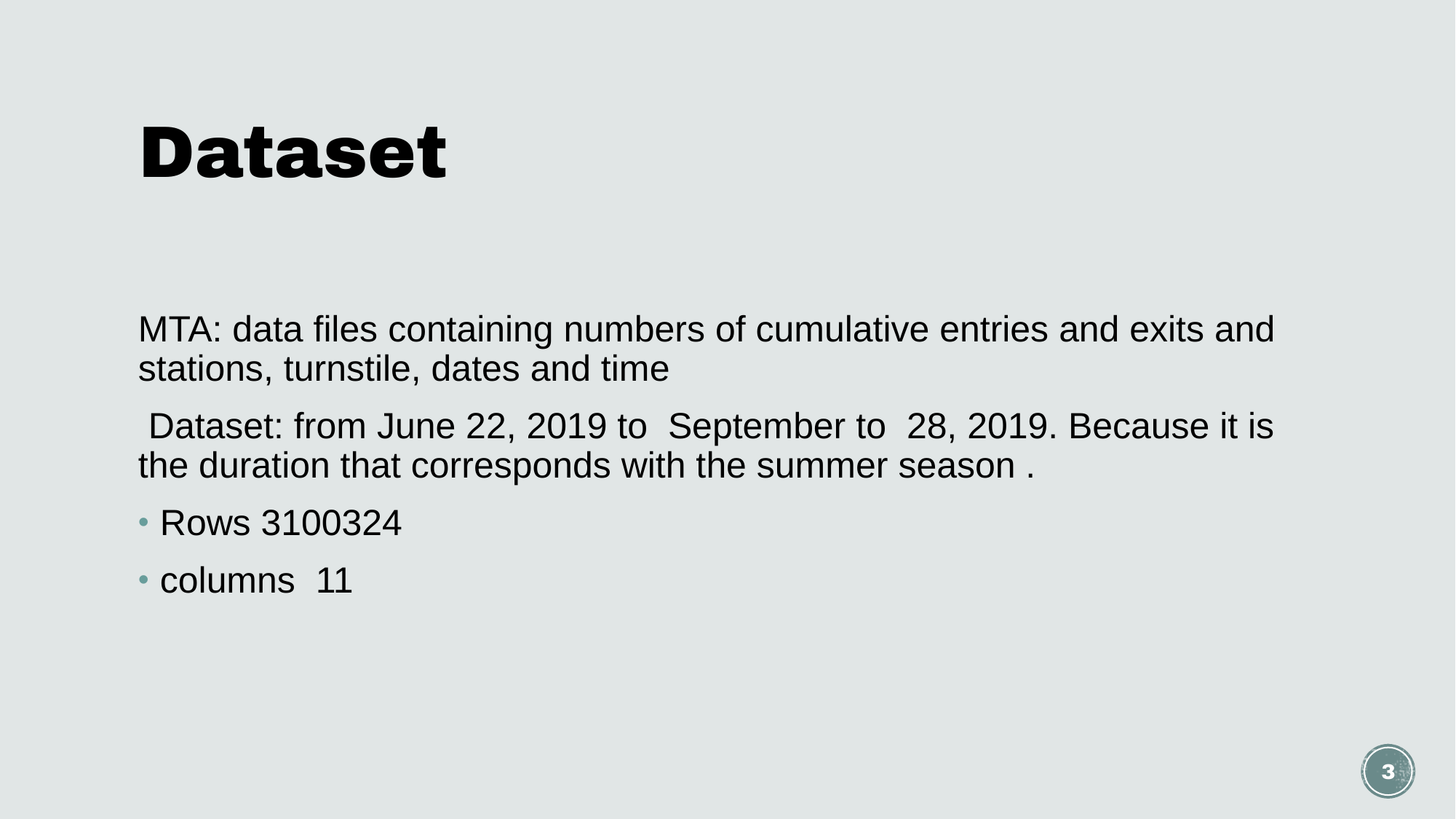

# Dataset
MTA: data files containing numbers of cumulative entries and exits and stations, turnstile, dates and time
 Dataset: from June 22, 2019 to  September to  28, 2019. Because it is the duration that corresponds with the summer season .
Rows 3100324
columns  11

3